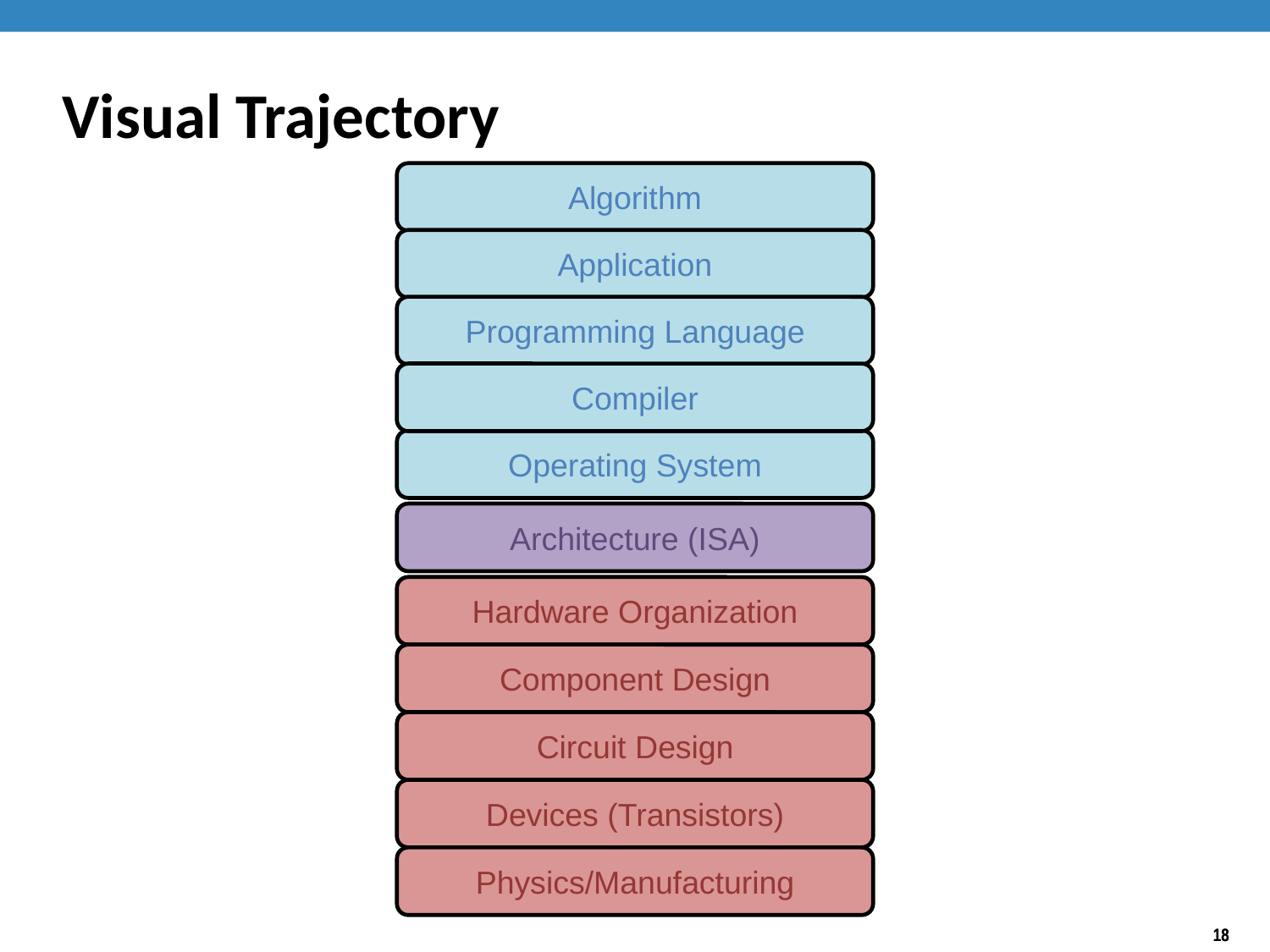

# Visual Trajectory
Algorithm
Application
Programming Language
Compiler
Operating System
Architecture (ISA)
Hardware Organization
Component Design
Circuit Design
Devices (Transistors)
Physics/Manufacturing